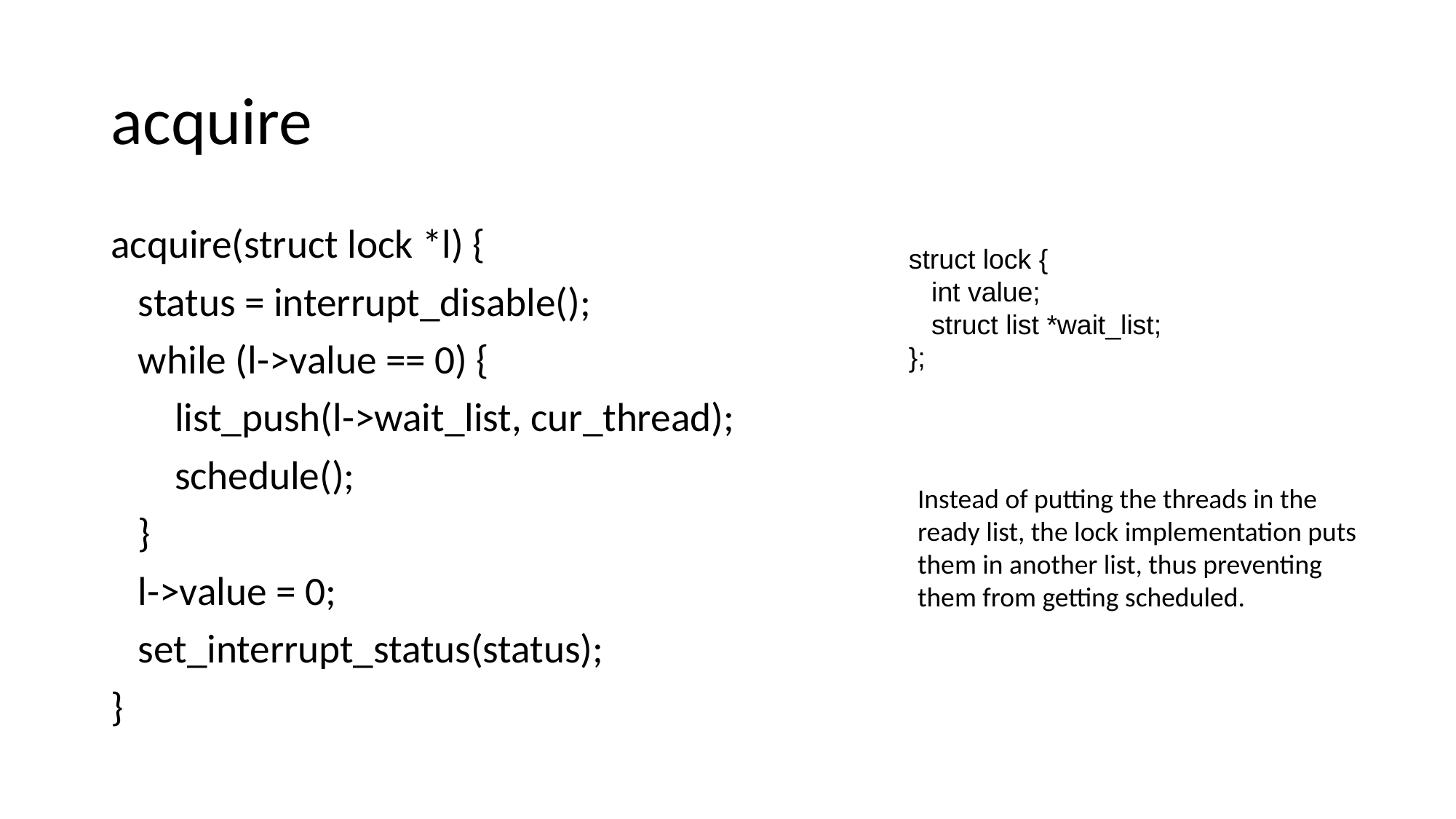

# acquire
acquire(struct lock *l) {
   status = interrupt_disable();
   while (l->value == 0) {
       list_push(l->wait_list, cur_thread);
       schedule();
   }
   l->value = 0;
   set_interrupt_status(status);
}
struct lock {
   int value;
   struct list *wait_list;
};
Instead of putting the threads in the ready list, the lock implementation puts them in another list, thus preventing them from getting scheduled.